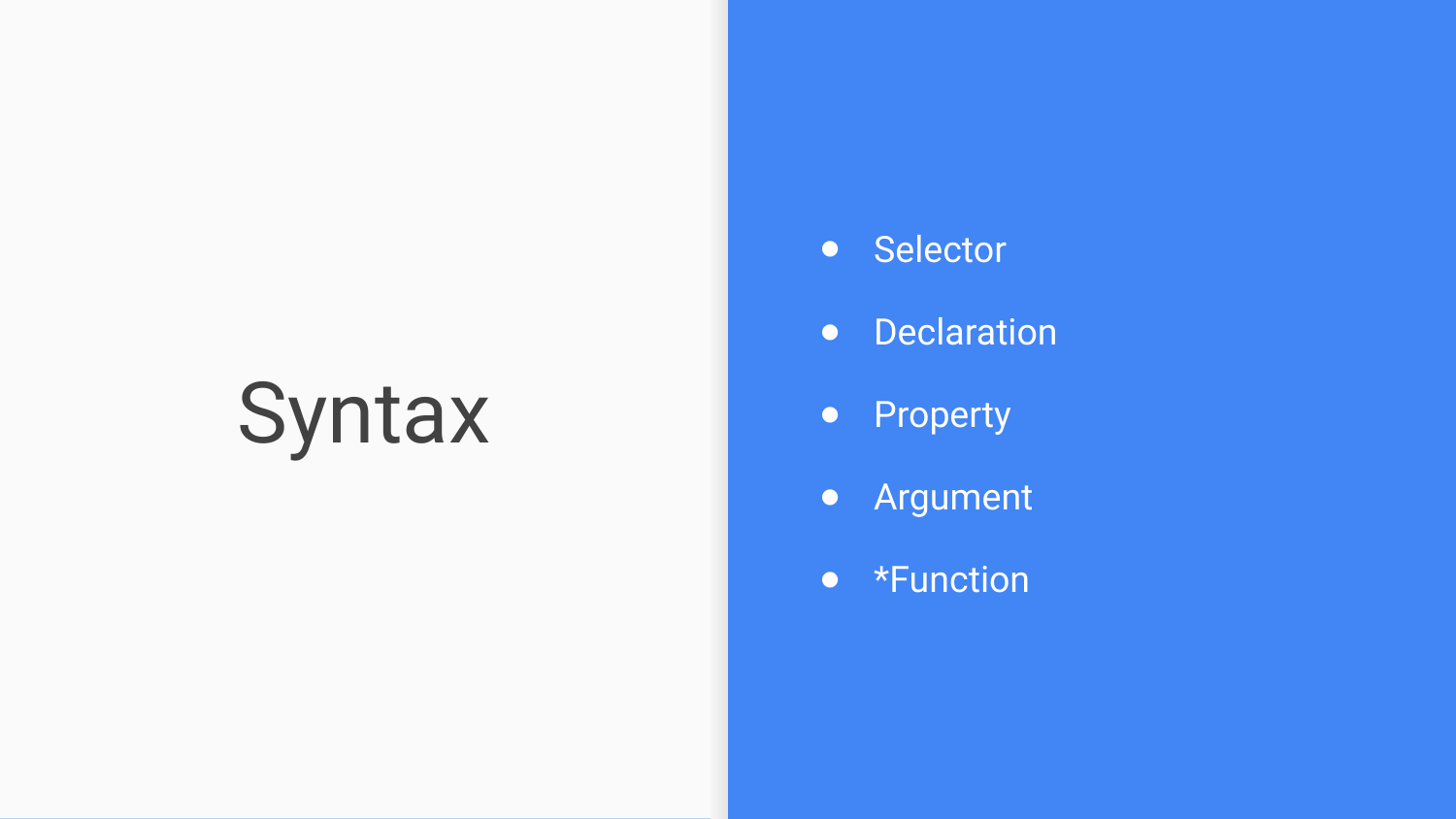

Selector
Declaration
Property
Argument
*Function
# Syntax